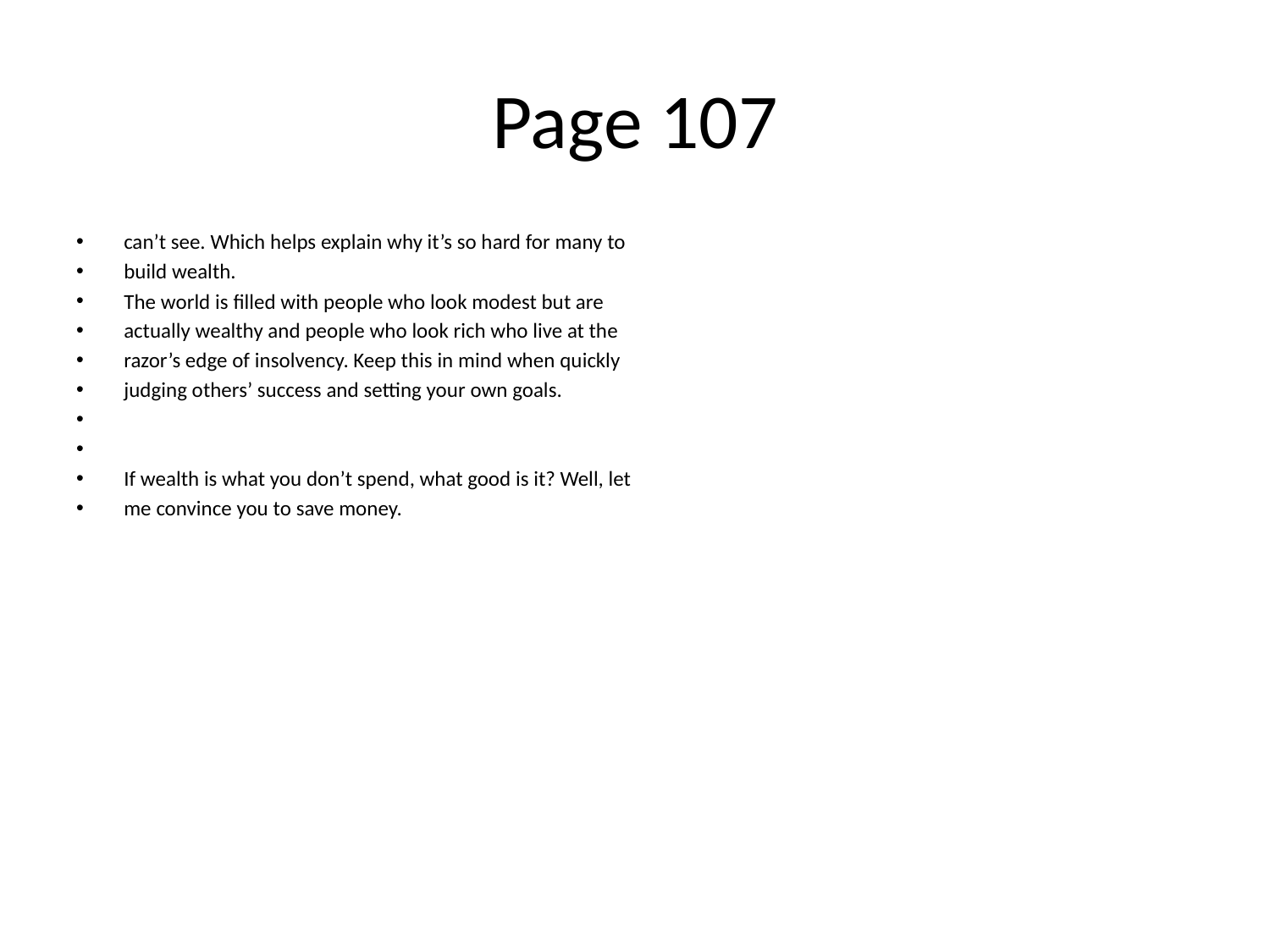

# Page 107
can’t see. Which helps explain why it’s so hard for many to
build wealth.
The world is ﬁlled with people who look modest but are
actually wealthy and people who look rich who live at the
razor’s edge of insolvency. Keep this in mind when quickly
judging others’ success and setting your own goals.

If wealth is what you don’t spend, what good is it? Well, let
me convince you to save money.